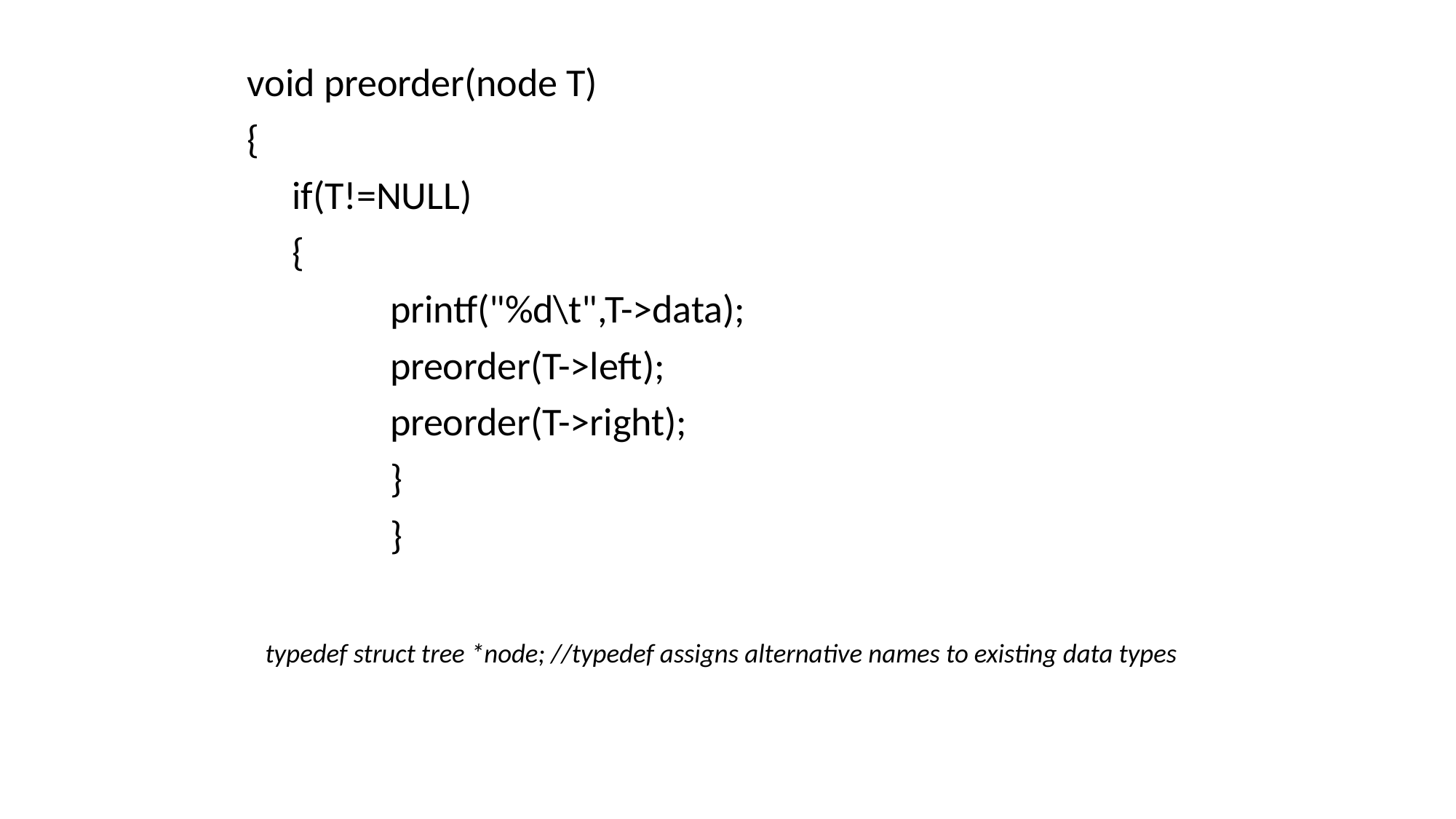

void preorder(node T)
{
     if(T!=NULL)
     {
                printf("%d\t",T->data);
                preorder(T->left);
                preorder(T->right);
                }
                }

  typedef struct tree *node; //typedef assigns alternative names to existing data types